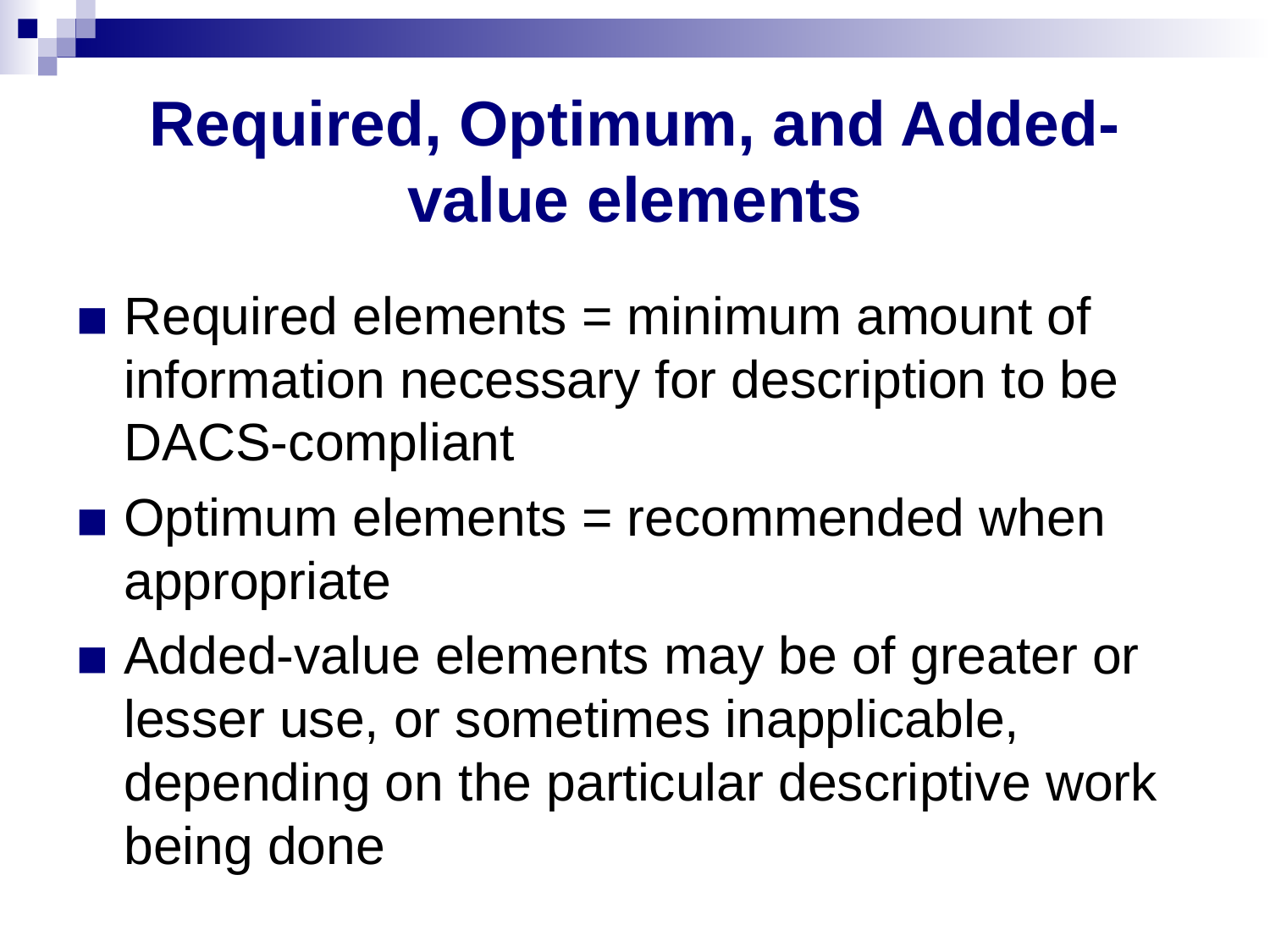

# Required, Optimum, and Added-value elements

Required elements = minimum amount of information necessary for description to be DACS-compliant
Optimum elements = recommended when appropriate
Added-value elements may be of greater or lesser use, or sometimes inapplicable, depending on the particular descriptive work being done